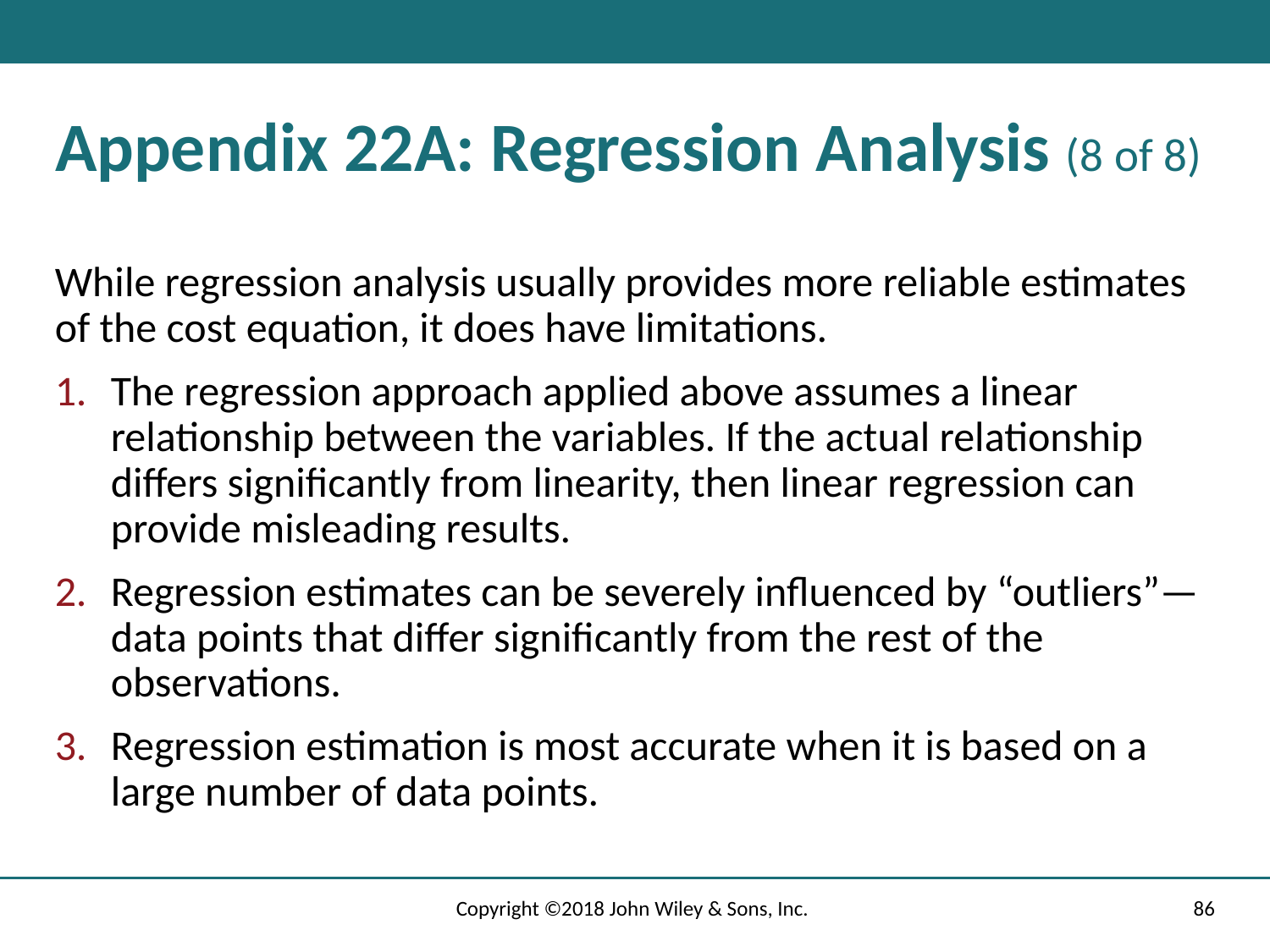

# Appendix 22A: Regression Analysis (8 of 8)
While regression analysis usually provides more reliable estimates of the cost equation, it does have limitations.
The regression approach applied above assumes a linear relationship between the variables. If the actual relationship differs significantly from linearity, then linear regression can provide misleading results.
Regression estimates can be severely influenced by “outliers”—data points that differ significantly from the rest of the observations.
Regression estimation is most accurate when it is based on a large number of data points.
Copyright ©2018 John Wiley & Sons, Inc.
86